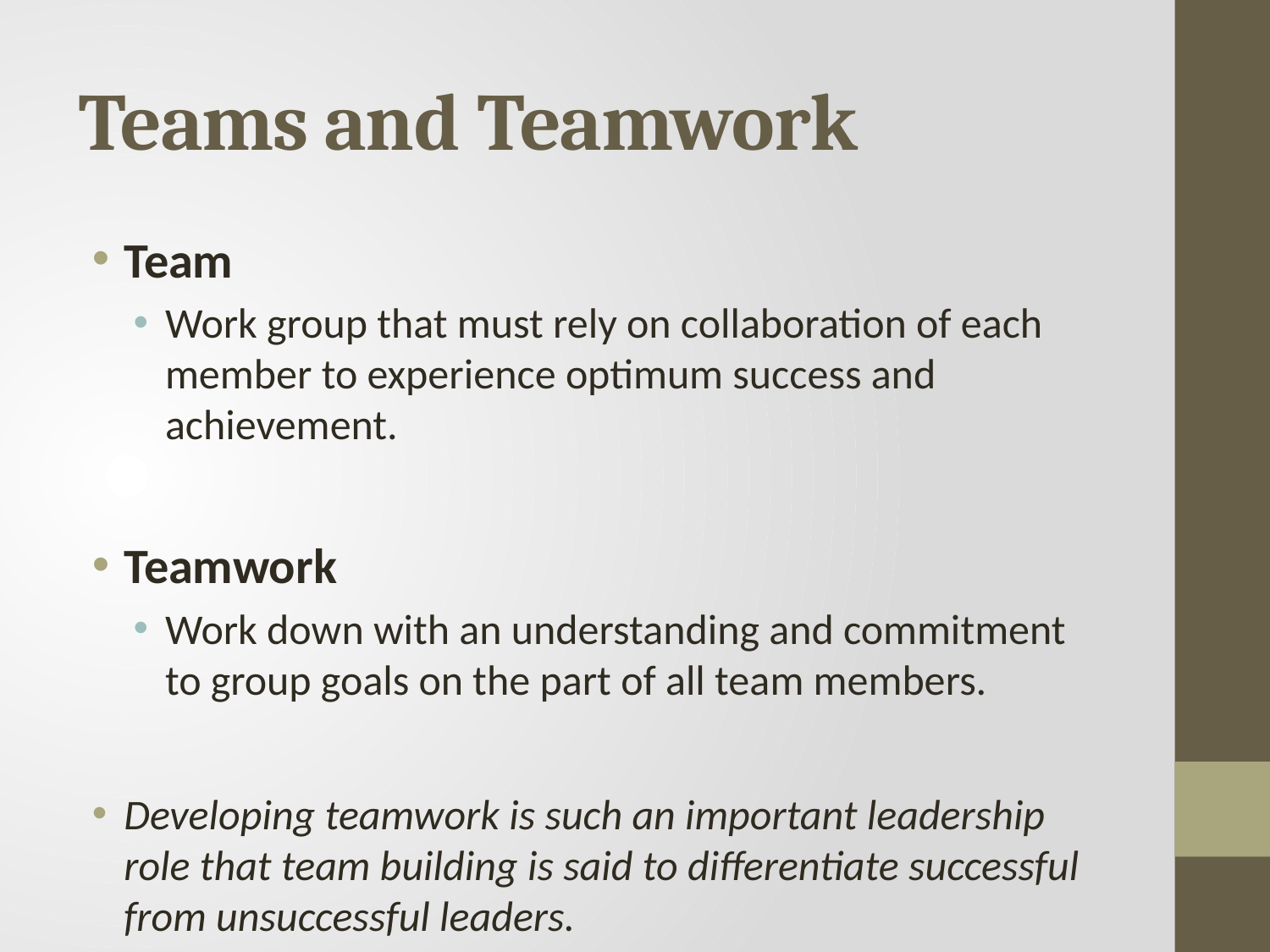

# Teams and Teamwork
Team
Work group that must rely on collaboration of each member to experience optimum success and achievement.

Teamwork
Work down with an understanding and commitment to group goals on the part of all team members.

Developing teamwork is such an important leadership role that team building is said to differentiate successful from unsuccessful leaders.